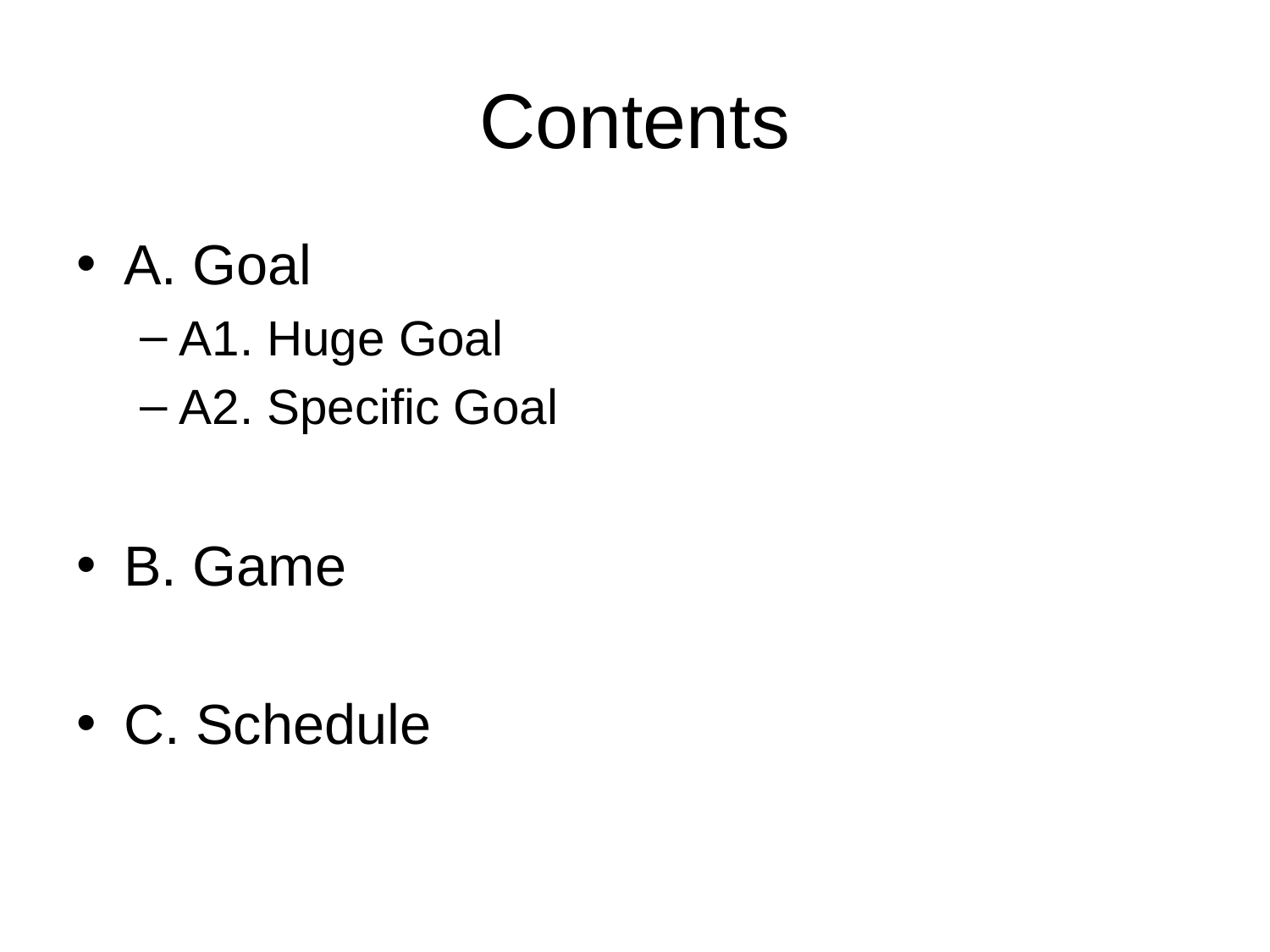

# Contents
A. Goal
A1. Huge Goal
A2. Specific Goal

B. Game

C. Schedule